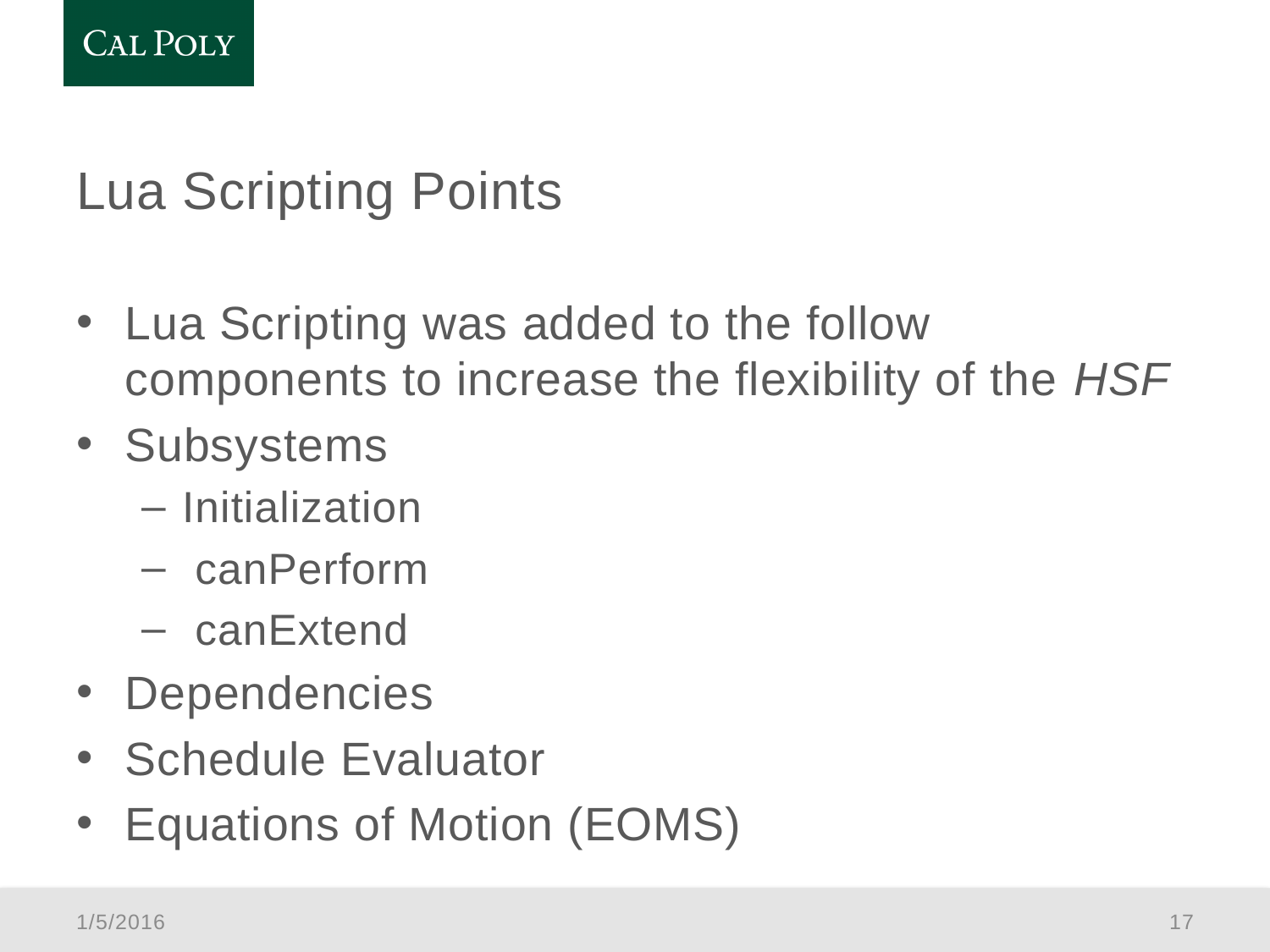

# Lua Scripting Points
Lua Scripting was added to the follow components to increase the flexibility of the HSF
Subsystems
Initialization
 canPerform
 canExtend
Dependencies
Schedule Evaluator
Equations of Motion (EOMS)
1/5/2016

17